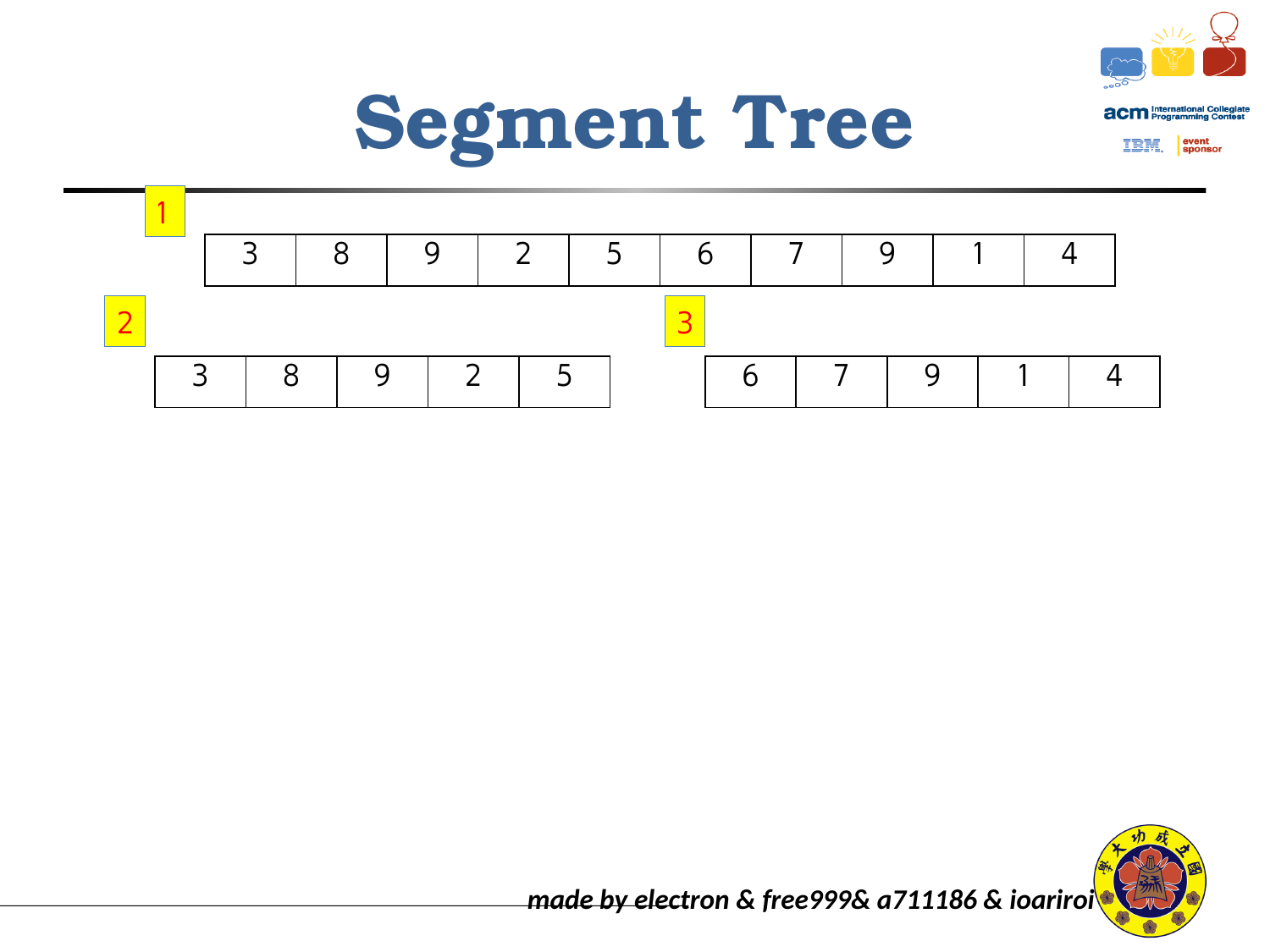

# Segment Tree
1
| 3 | 8 | 9 | 2 | 5 | 6 | 7 | 9 | 1 | 4 |
| --- | --- | --- | --- | --- | --- | --- | --- | --- | --- |
2
3
| 3 | 8 | 9 | 2 | 5 |
| --- | --- | --- | --- | --- |
| 6 | 7 | 9 | 1 | 4 |
| --- | --- | --- | --- | --- |